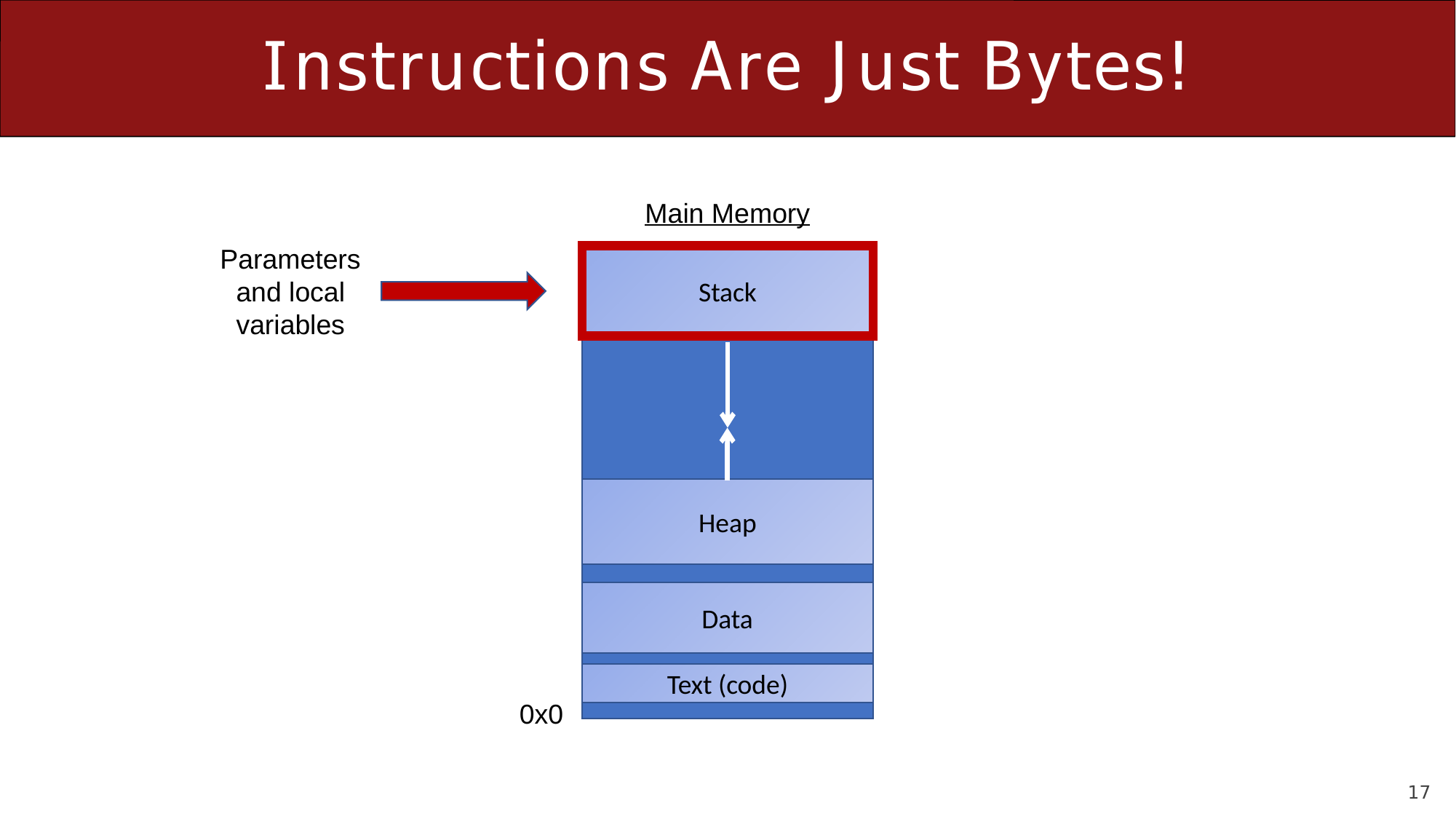

# Instructions Are Just Bytes!
Main Memory
Parameters and local variables
Stack

Heap
Data
Text (code)
0x0